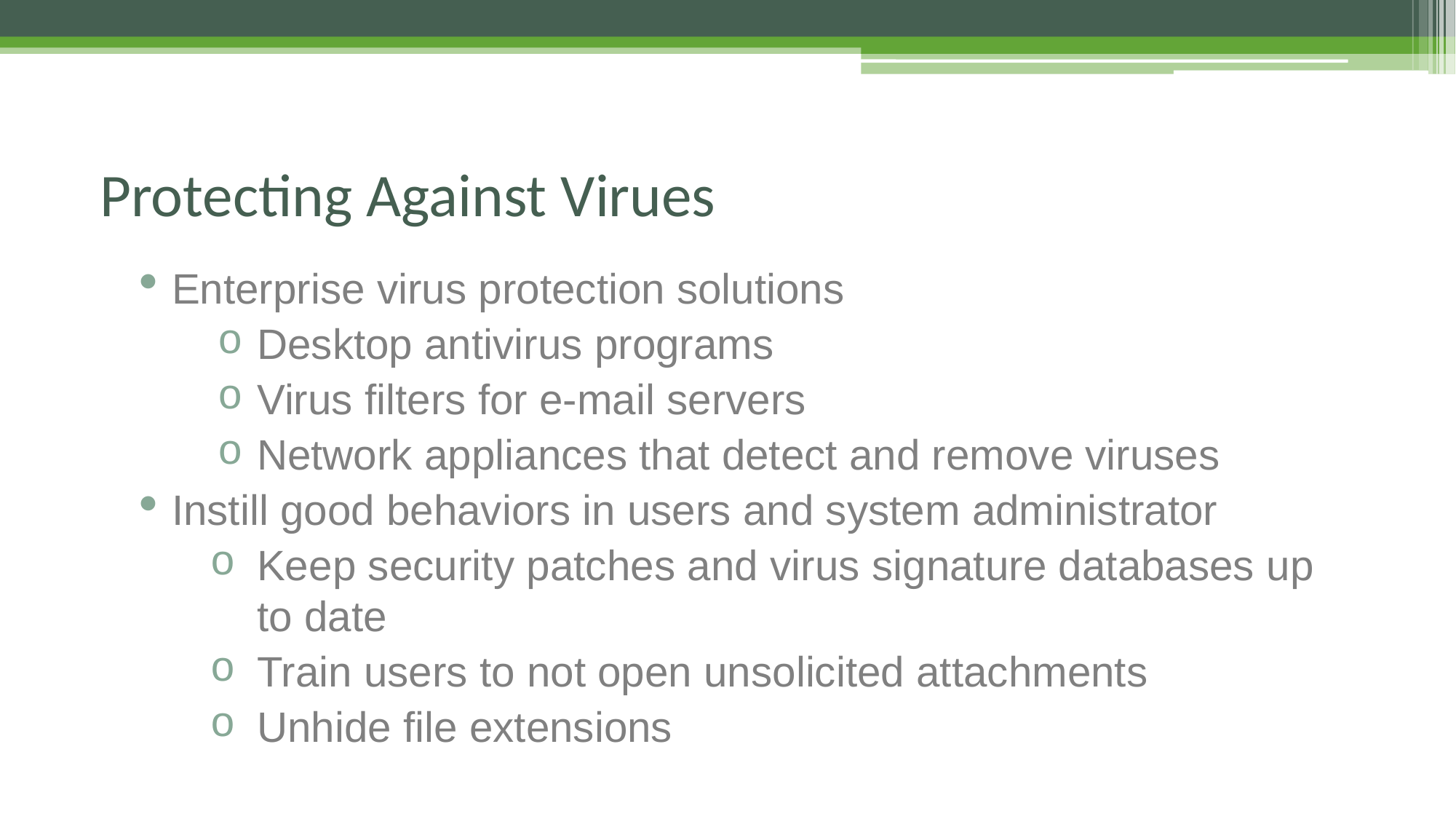

# Protecting Against Virues
Enterprise virus protection solutions
Desktop antivirus programs
Virus filters for e-mail servers
Network appliances that detect and remove viruses
Instill good behaviors in users and system administrator
Keep security patches and virus signature databases up to date
Train users to not open unsolicited attachments
Unhide file extensions